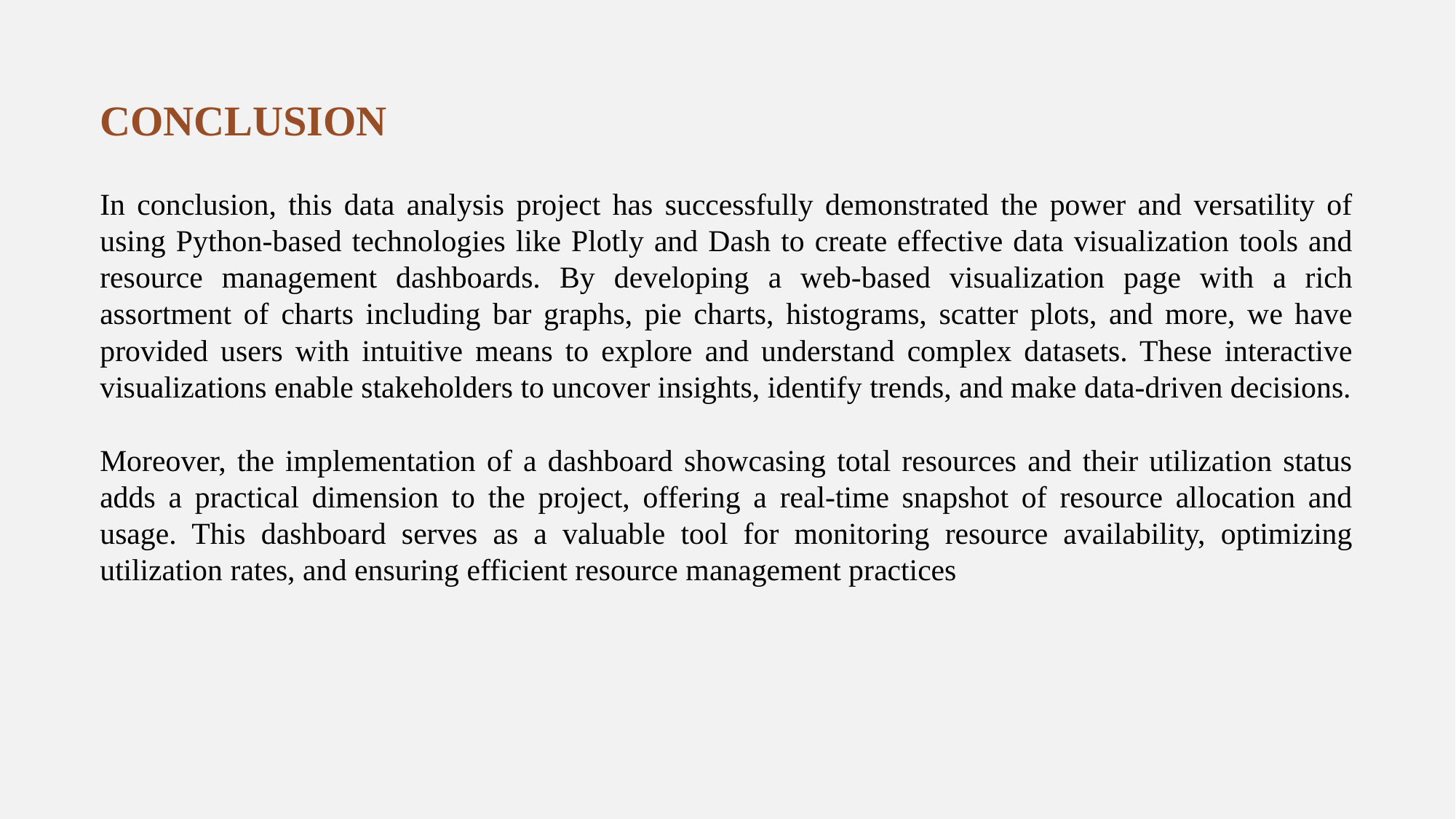

CONCLUSION
In conclusion, this data analysis project has successfully demonstrated the power and versatility of using Python-based technologies like Plotly and Dash to create effective data visualization tools and resource management dashboards. By developing a web-based visualization page with a rich assortment of charts including bar graphs, pie charts, histograms, scatter plots, and more, we have provided users with intuitive means to explore and understand complex datasets. These interactive visualizations enable stakeholders to uncover insights, identify trends, and make data-driven decisions.

Moreover, the implementation of a dashboard showcasing total resources and their utilization status adds a practical dimension to the project, offering a real-time snapshot of resource allocation and usage. This dashboard serves as a valuable tool for monitoring resource availability, optimizing utilization rates, and ensuring efficient resource management practices